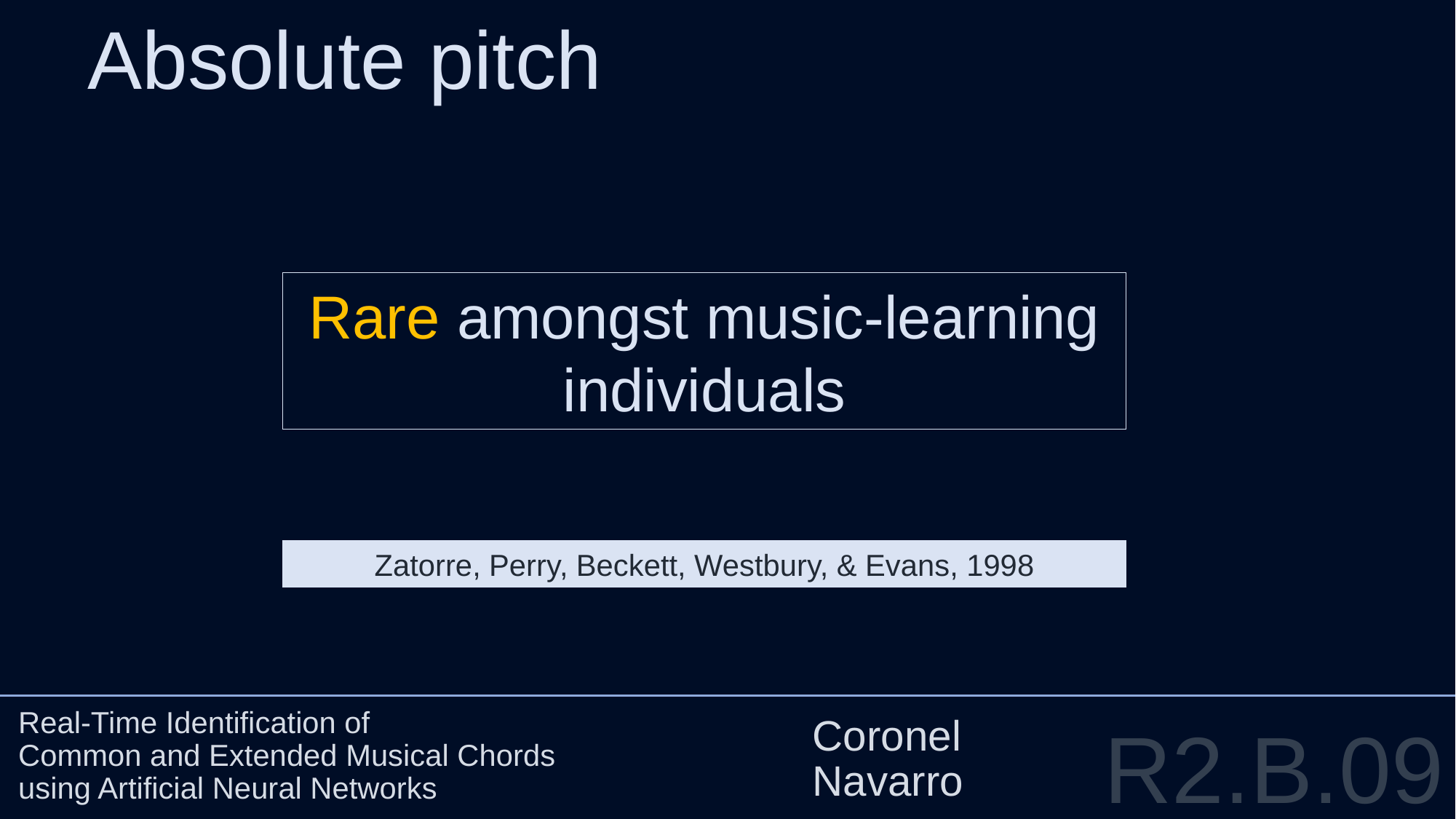

Absolute pitch
Rare amongst music-learning individuals
Real-Time Identification of
Common and Extended Musical Chords
using Artificial Neural Networks
Coronel
Navarro
Zatorre, Perry, Beckett, Westbury, & Evans, 1998
R2.B.09